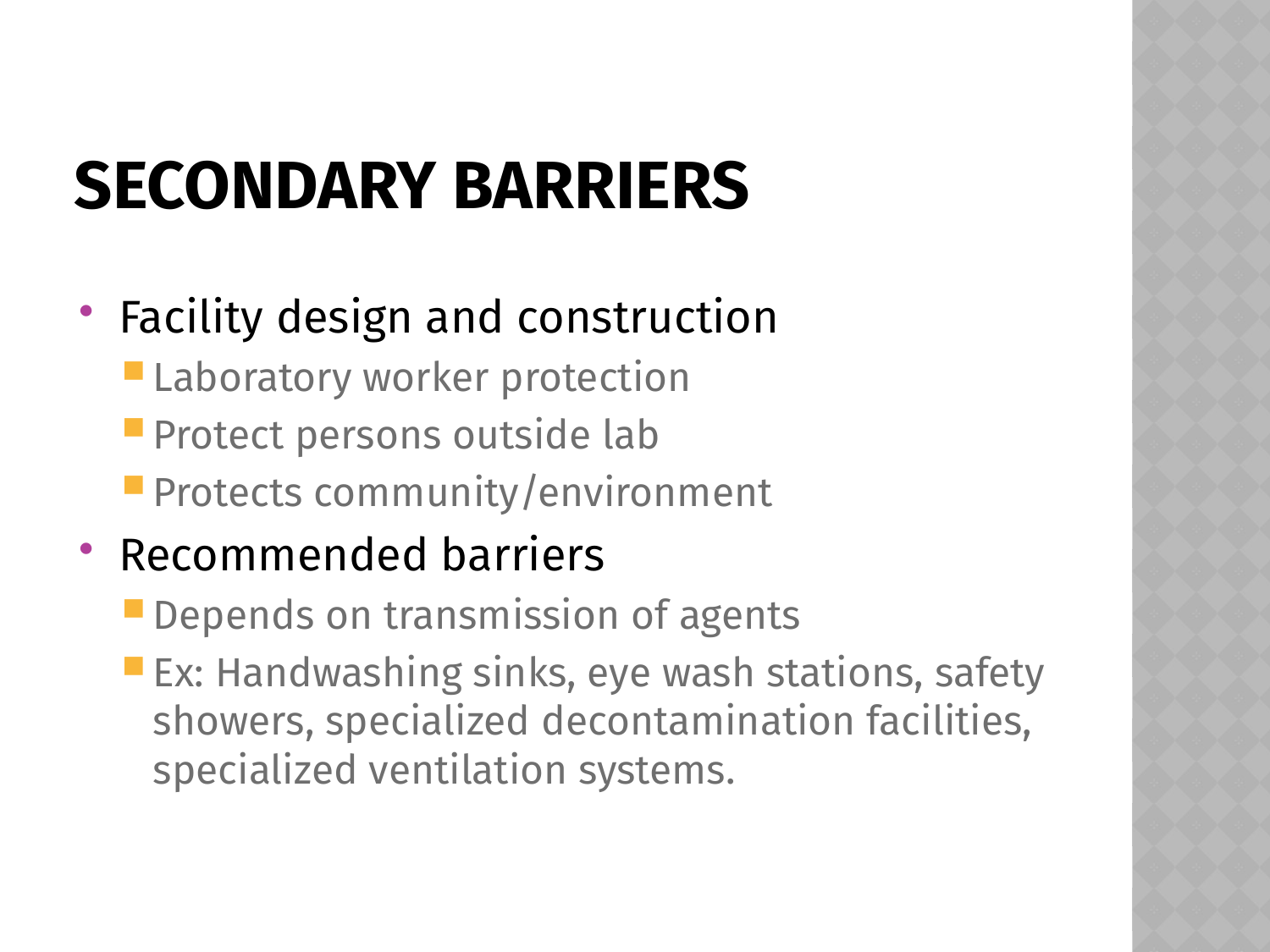

Secondary Barriers
Facility design and construction
Laboratory worker protection
Protect persons outside lab
Protects community/environment
Recommended barriers
Depends on transmission of agents
Ex: Handwashing sinks, eye wash stations, safety showers, specialized decontamination facilities, specialized ventilation systems.